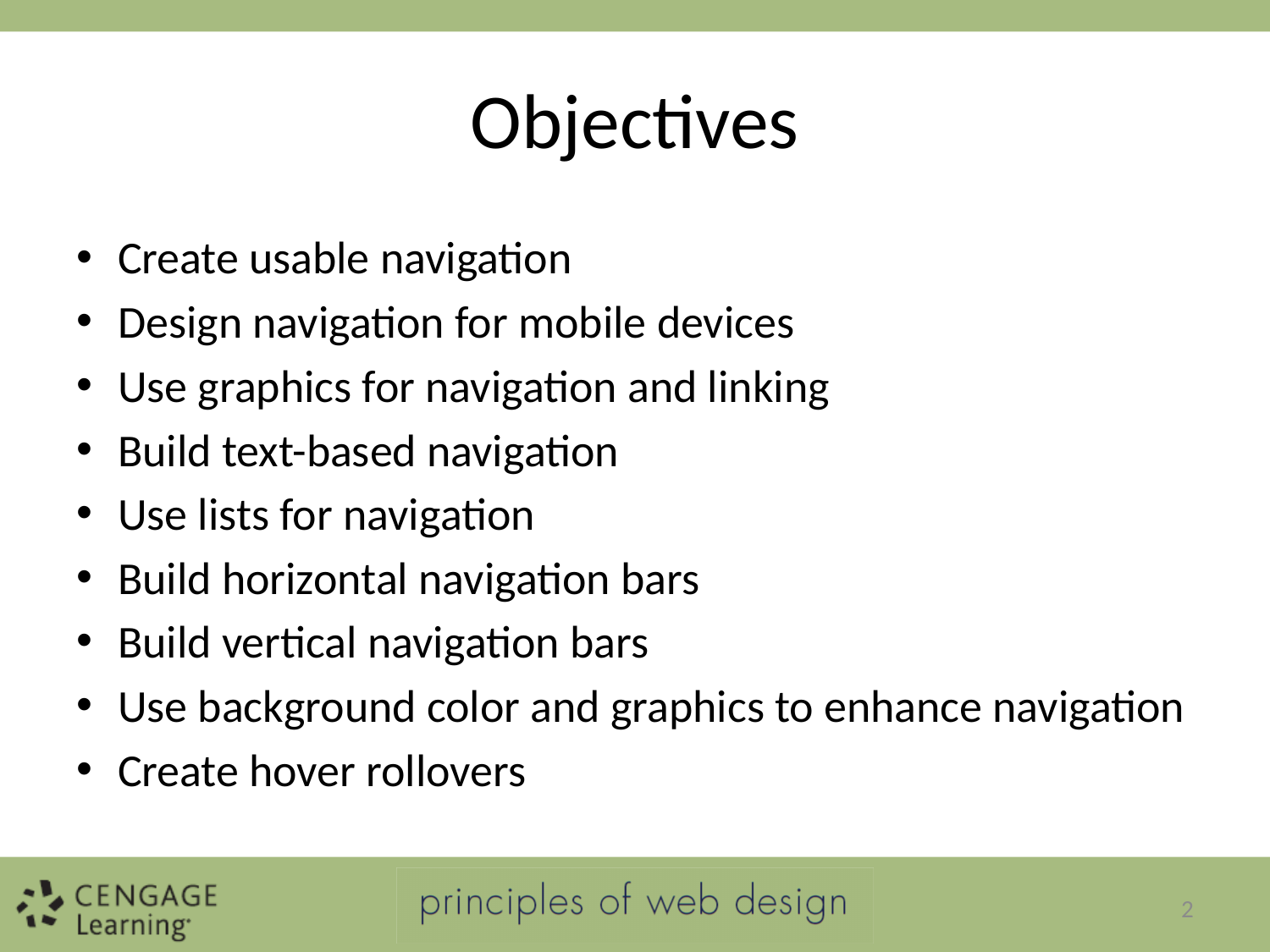

# Objectives
Create usable navigation
Design navigation for mobile devices
Use graphics for navigation and linking
Build text-based navigation
Use lists for navigation
Build horizontal navigation bars
Build vertical navigation bars
Use background color and graphics to enhance navigation
Create hover rollovers
2